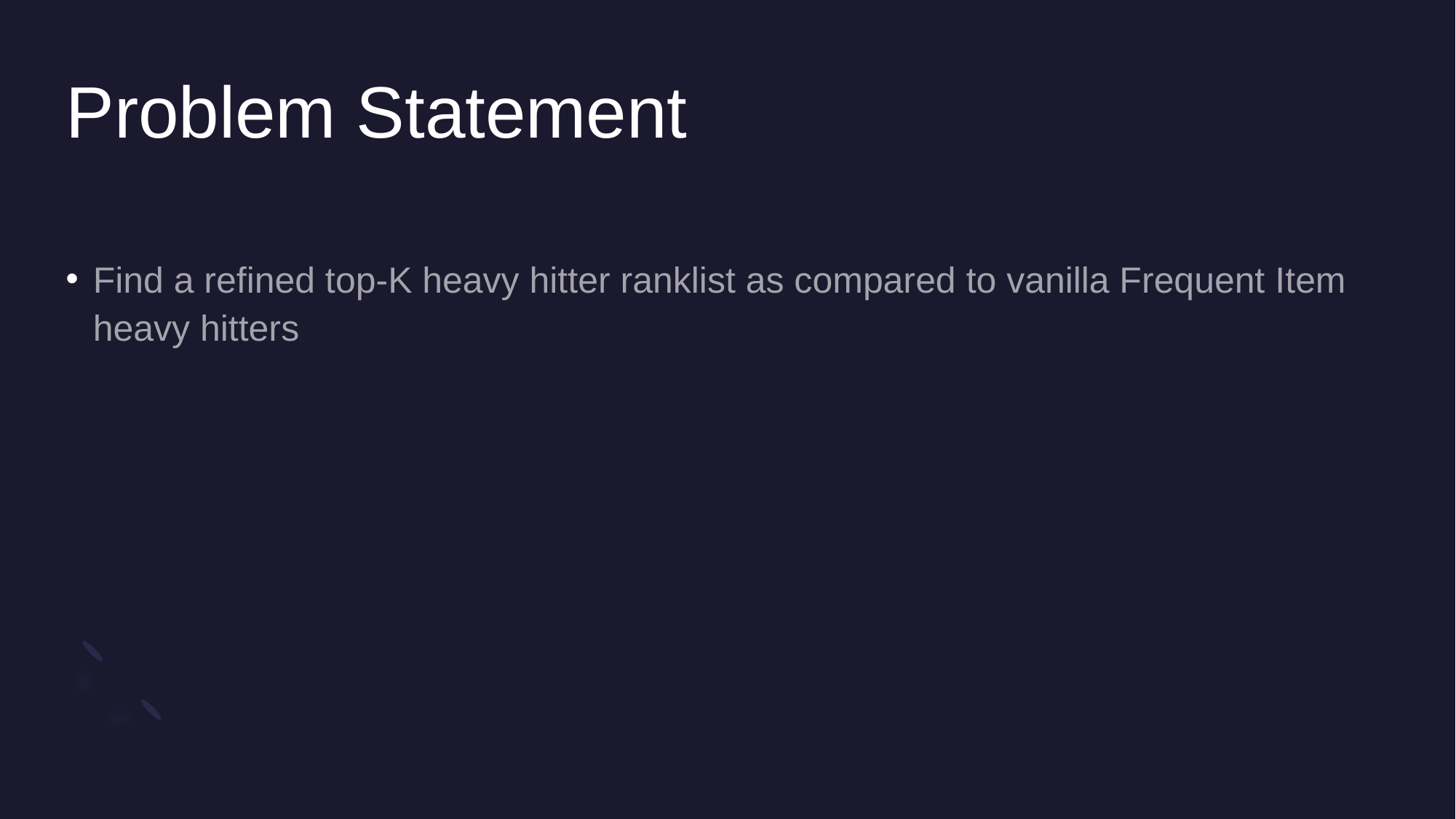

# Problem Statement
Find a refined top-K heavy hitter ranklist as compared to vanilla Frequent Item heavy hitters